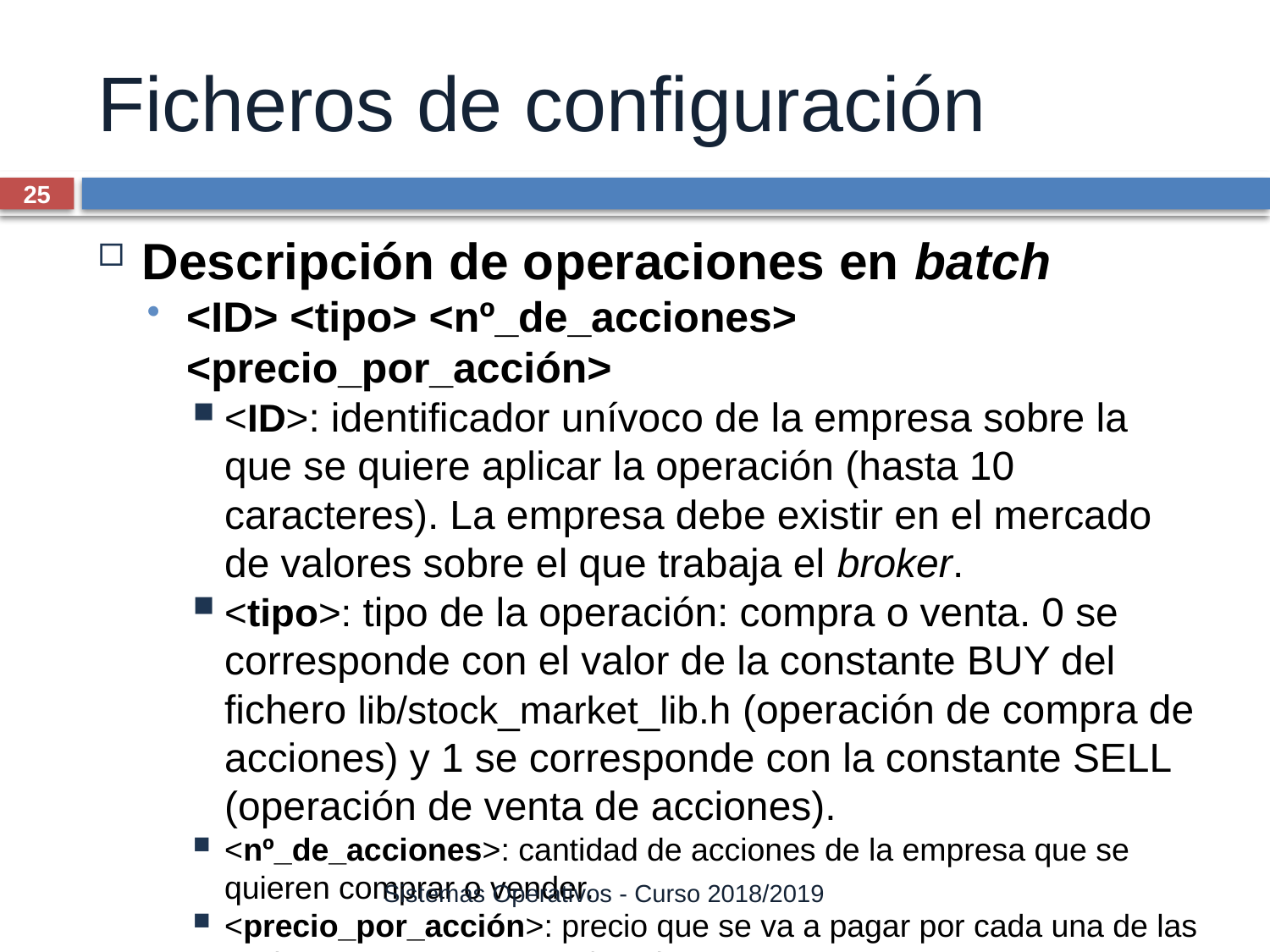

Ficheros de configuración
25
Descripción de operaciones en batch
<ID> <tipo> <nº_de_acciones> <precio_por_acción>
<ID>: identificador unívoco de la empresa sobre la que se quiere aplicar la operación (hasta 10 caracteres). La empresa debe existir en el mercado de valores sobre el que trabaja el broker.
<tipo>: tipo de la operación: compra o venta. 0 se corresponde con el valor de la constante BUY del fichero lib/stock_market_lib.h (operación de compra de acciones) y 1 se corresponde con la constante SELL (operación de venta de acciones).
<nº_de_acciones>: cantidad de acciones de la empresa que se quieren comprar o vender.
<precio_por_acción>: precio que se va a pagar por cada una de las acciones que se compren/vendan.

Sistemas Operativos - Curso 2018/2019